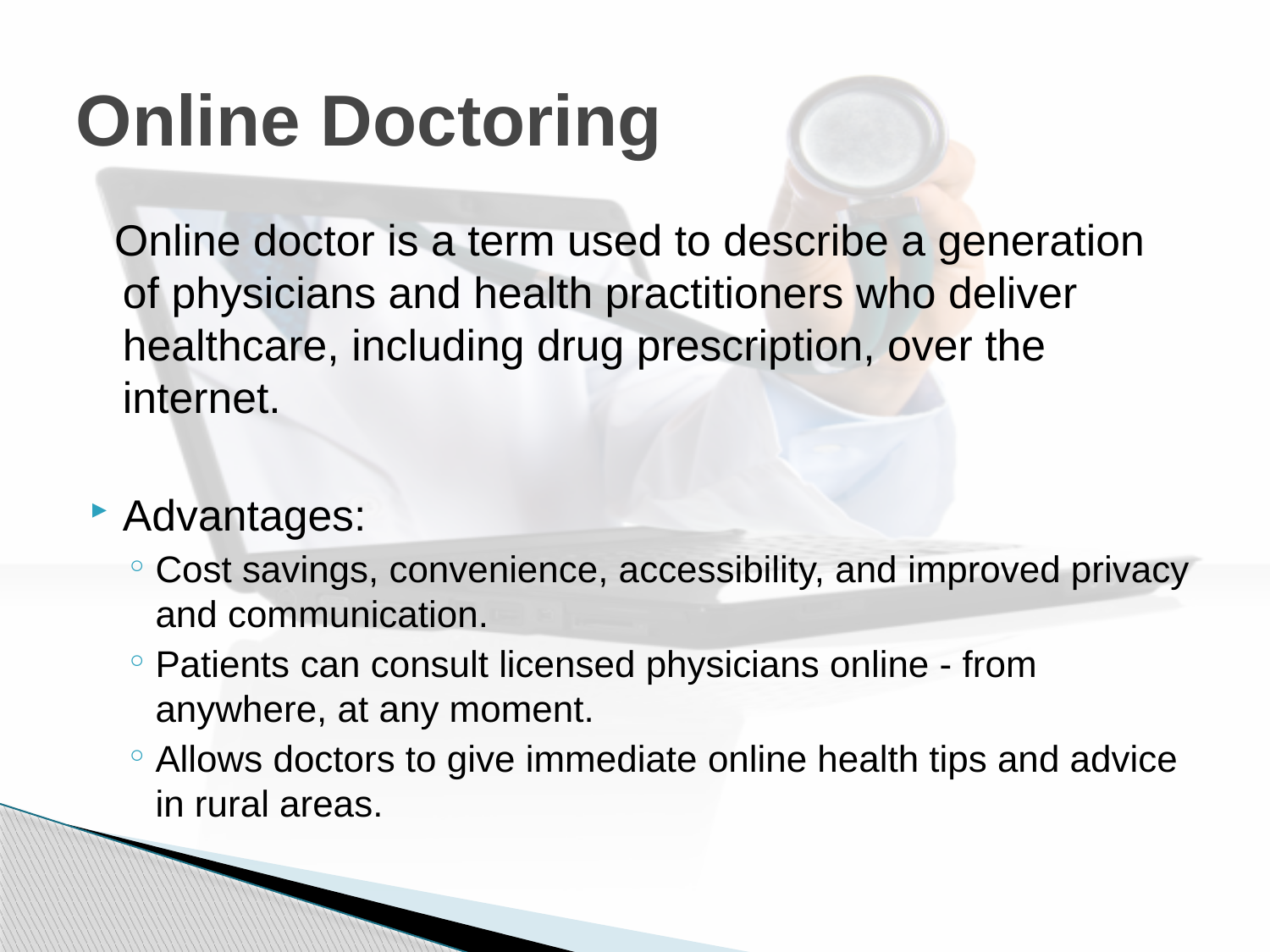

# Online Doctoring
  Online doctor is a term used to describe a generation of physicians and health practitioners who deliver healthcare, including drug prescription, over the internet.

Advantages:
Cost savings, convenience, accessibility, and improved privacy and communication.
Patients can consult licensed physicians online - from anywhere, at any moment.
Allows doctors to give immediate online health tips and advice in rural areas.